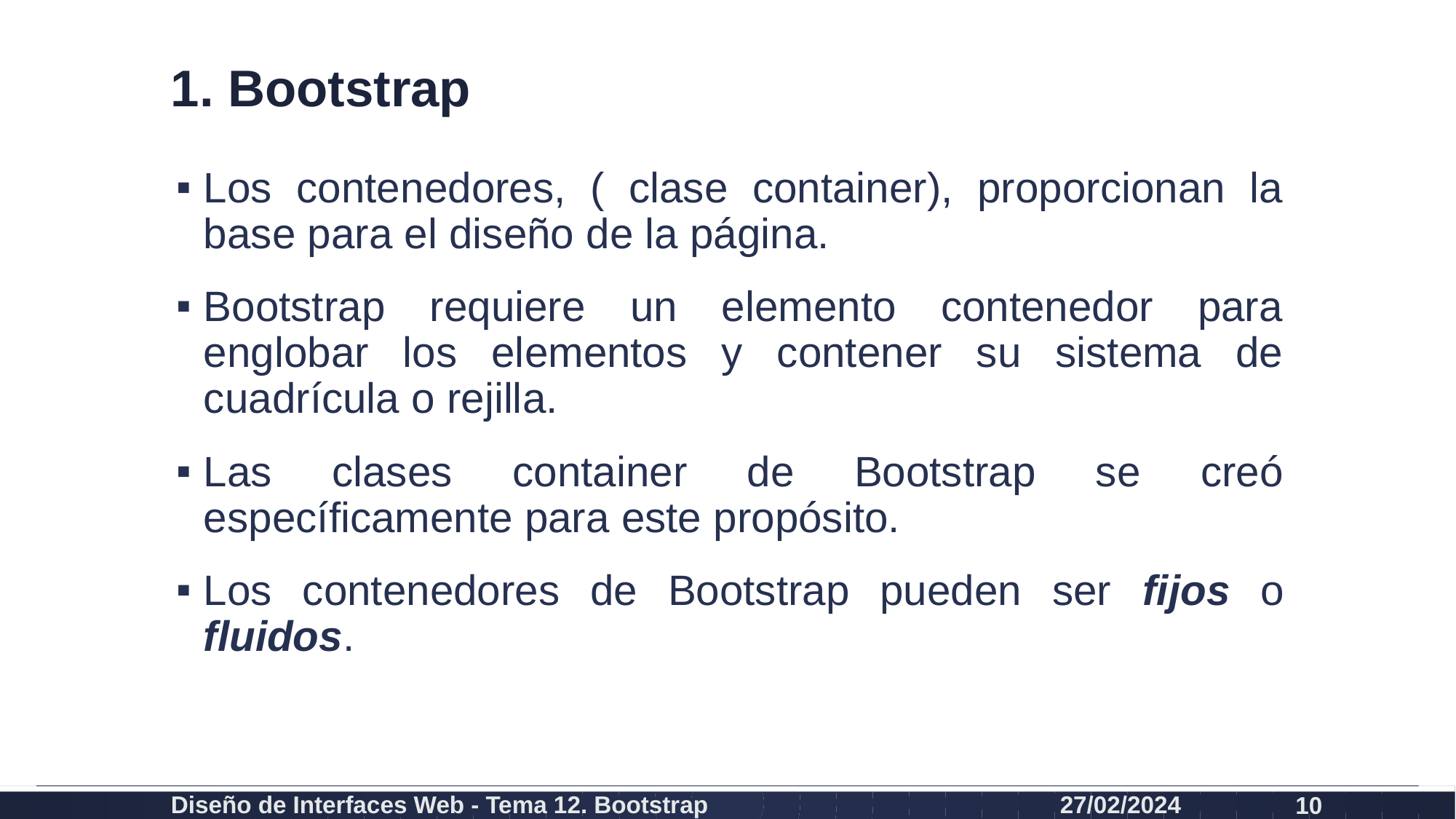

# 1. Bootstrap
Los contenedores, ( clase container), proporcionan la base para el diseño de la página.
Bootstrap requiere un elemento contenedor para englobar los elementos y contener su sistema de cuadrícula o rejilla.
Las clases container de Bootstrap se creó específicamente para este propósito.
Los contenedores de Bootstrap pueden ser fijos o fluidos.

Diseño de Interfaces Web - Tema 12. Bootstrap
27/02/2024
10